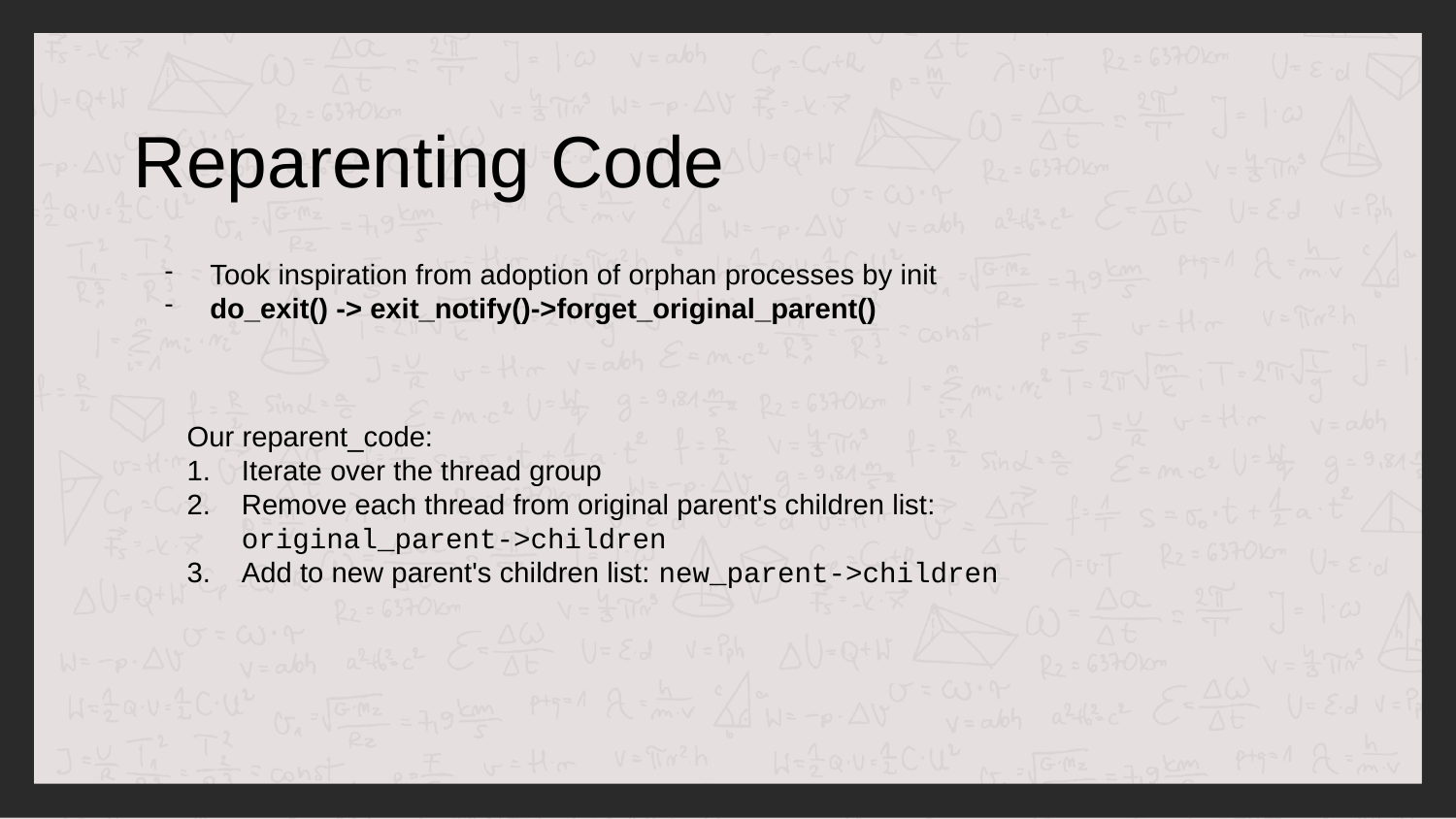

Reparenting Code
Took inspiration from adoption of orphan processes by init
do_exit() -> exit_notify()->forget_original_parent()
Our reparent_code:
Iterate over the thread group
Remove each thread from original parent's children list:
original_parent->children
Add to new parent's children list: new_parent->children